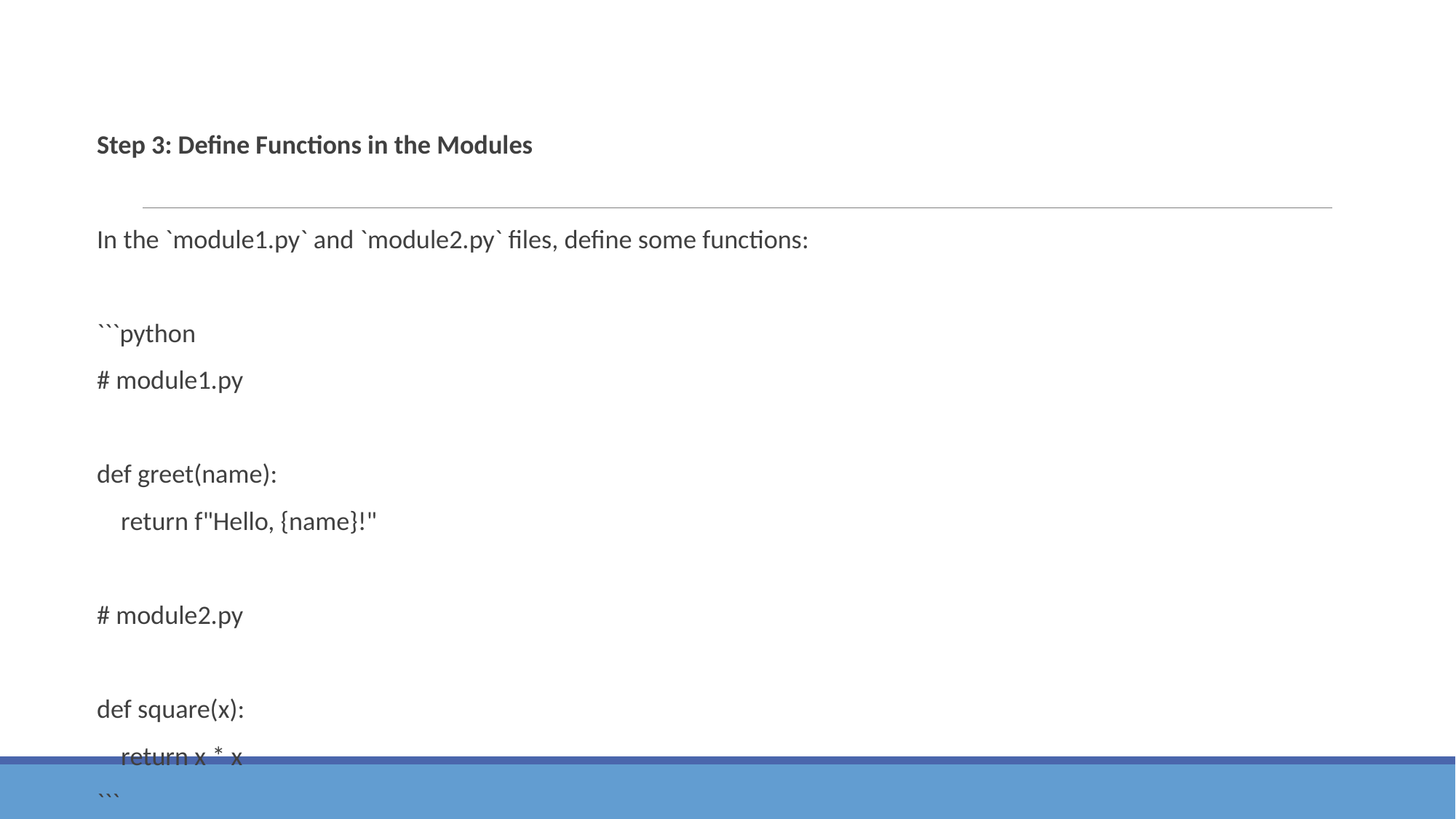

Step 3: Define Functions in the Modules

In the `module1.py` and `module2.py` files, define some functions:

```python
# module1.py

def greet(name):
    return f"Hello, {name}!"

# module2.py

def square(x):
    return x * x
```